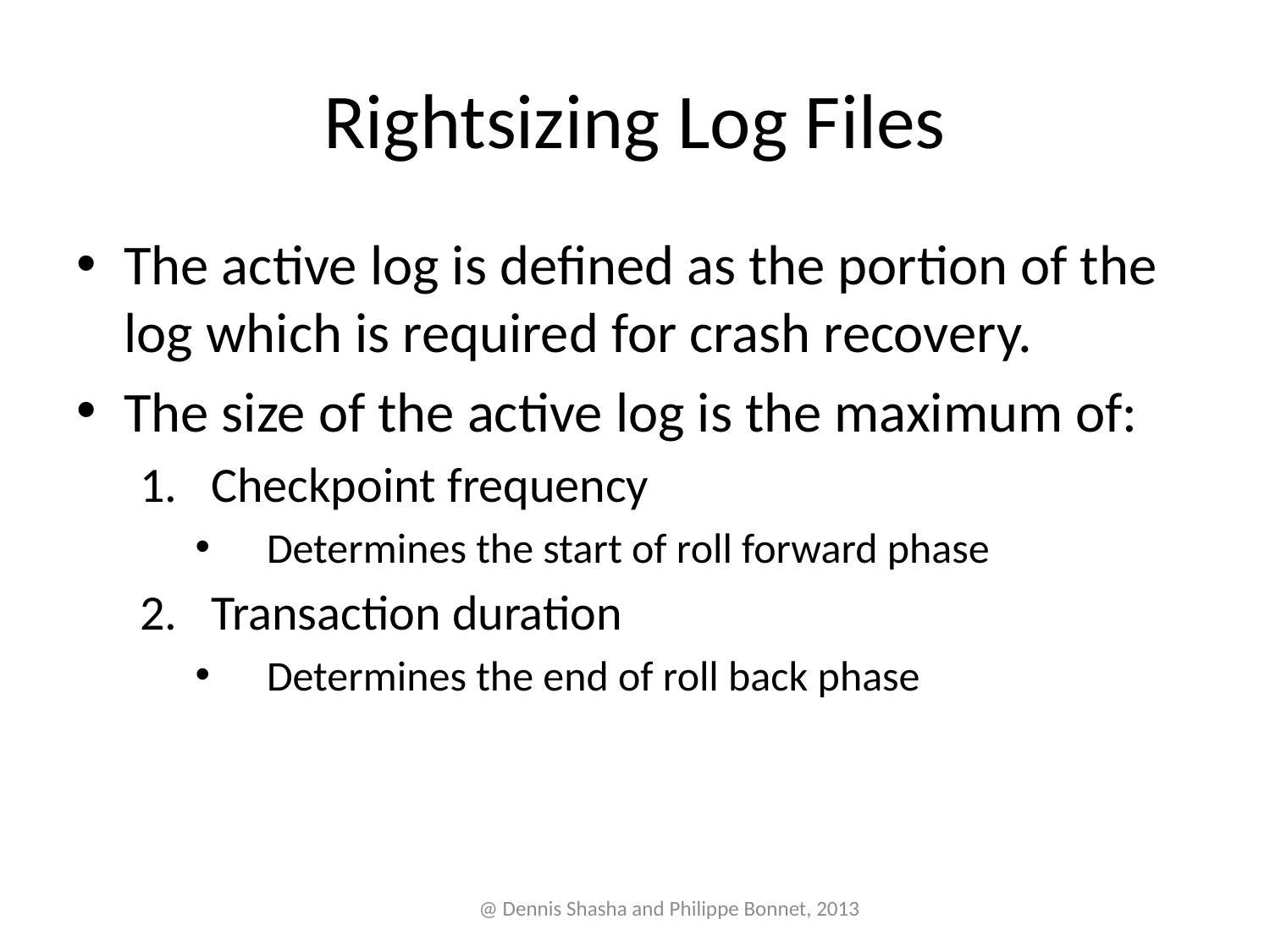

# Rightsizing Log Files
The active log is defined as the portion of the log which is required for crash recovery.
The size of the active log is the maximum of:
Checkpoint frequency
Determines the start of roll forward phase
Transaction duration
Determines the end of roll back phase
@ Dennis Shasha and Philippe Bonnet, 2013